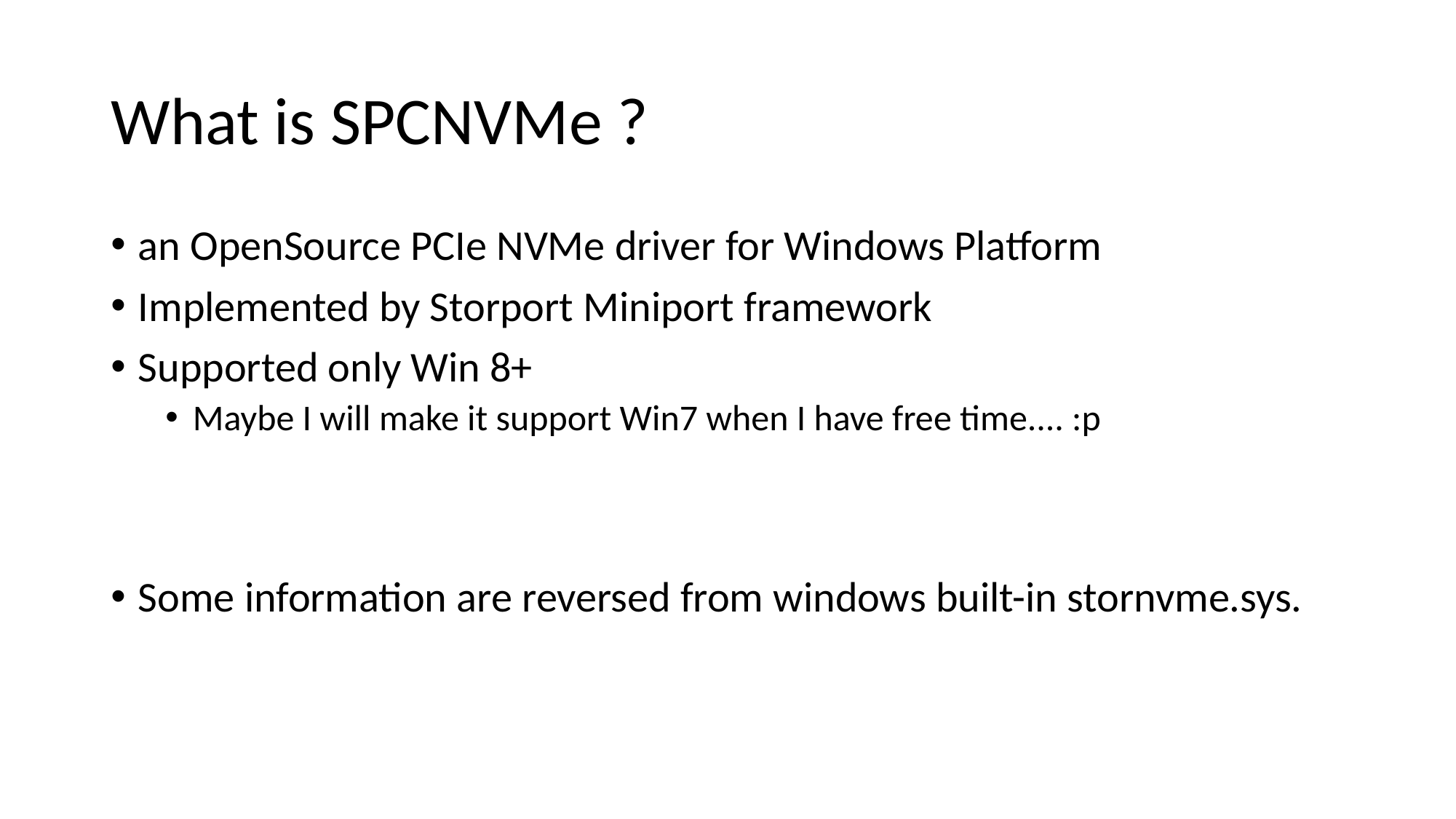

# What is SPCNVMe ?
an OpenSource PCIe NVMe driver for Windows Platform
Implemented by Storport Miniport framework
Supported only Win 8+
Maybe I will make it support Win7 when I have free time.... :p

Some information are reversed from windows built-in stornvme.sys.